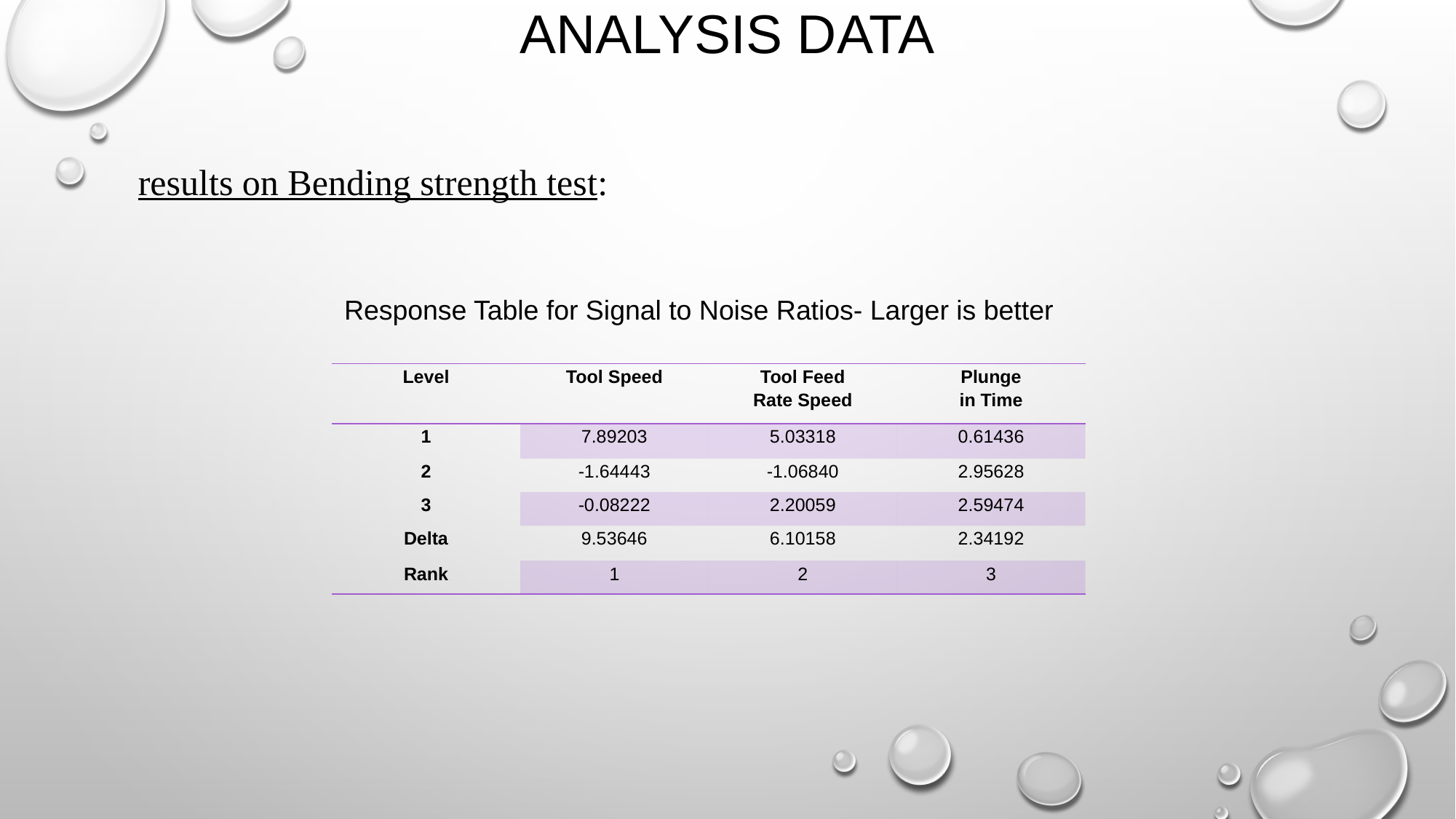

# Analysis data
results on Bending strength test:
Response Table for Signal to Noise Ratios- Larger is better
| Level | Tool Speed | Tool Feed Rate Speed | Plunge in Time |
| --- | --- | --- | --- |
| 1 | 7.89203 | 5.03318 | 0.61436 |
| 2 | -1.64443 | -1.06840 | 2.95628 |
| 3 | -0.08222 | 2.20059 | 2.59474 |
| Delta | 9.53646 | 6.10158 | 2.34192 |
| Rank | 1 | 2 | 3 |